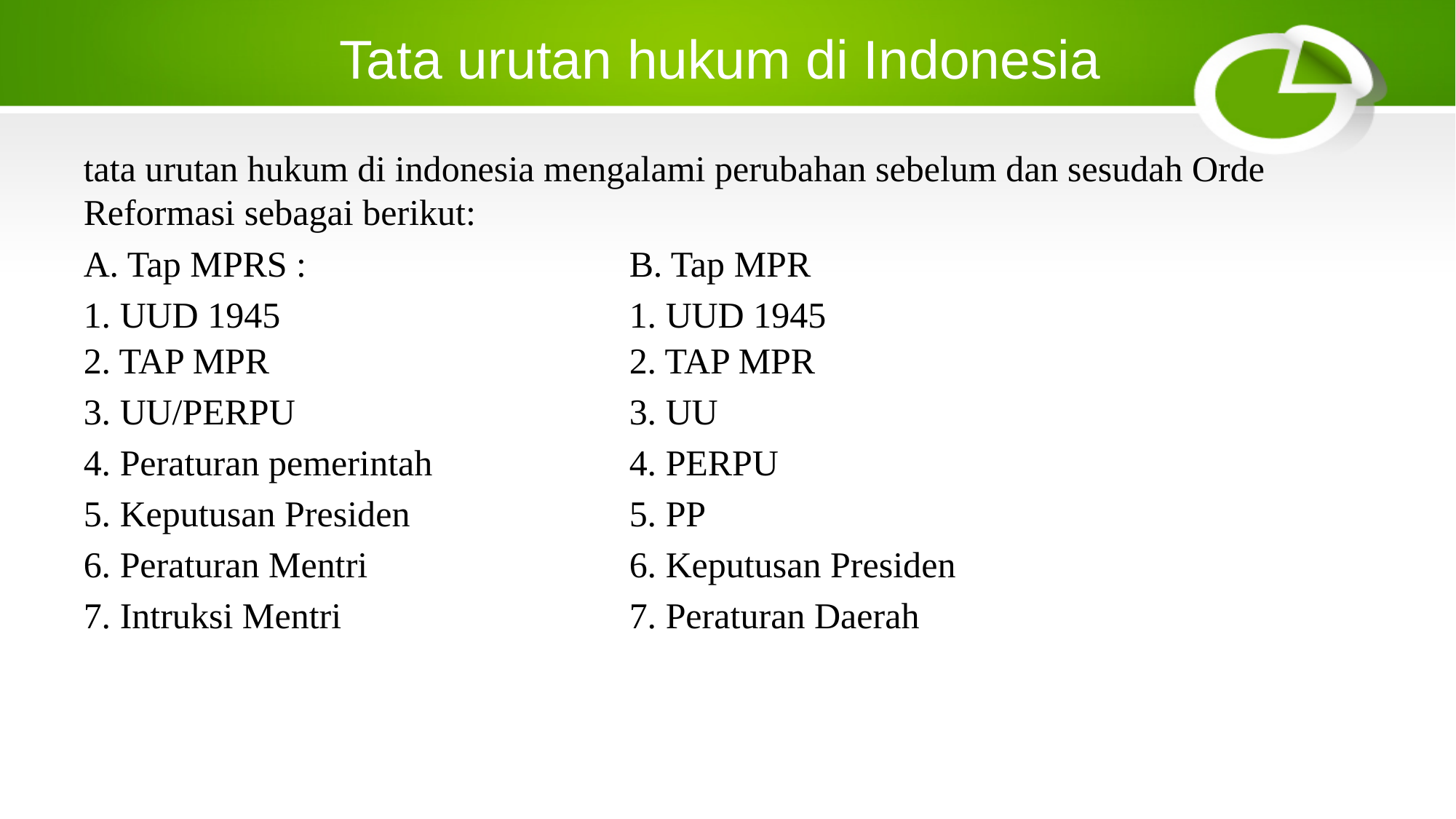

# Tata urutan hukum di Indonesia
tata urutan hukum di indonesia mengalami perubahan sebelum dan sesudah Orde Reformasi sebagai berikut:
A. Tap MPRS :			B. Tap MPR
1. UUD 1945				1. UUD 1945
2. TAP MPR				2. TAP MPR
3. UU/PERPU				3. UU
4. Peraturan pemerintah 		4. PERPU
5. Keputusan Presiden 		5. PP
6. Peraturan Mentri 			6. Keputusan Presiden
7. Intruksi Mentri 			7. Peraturan Daerah